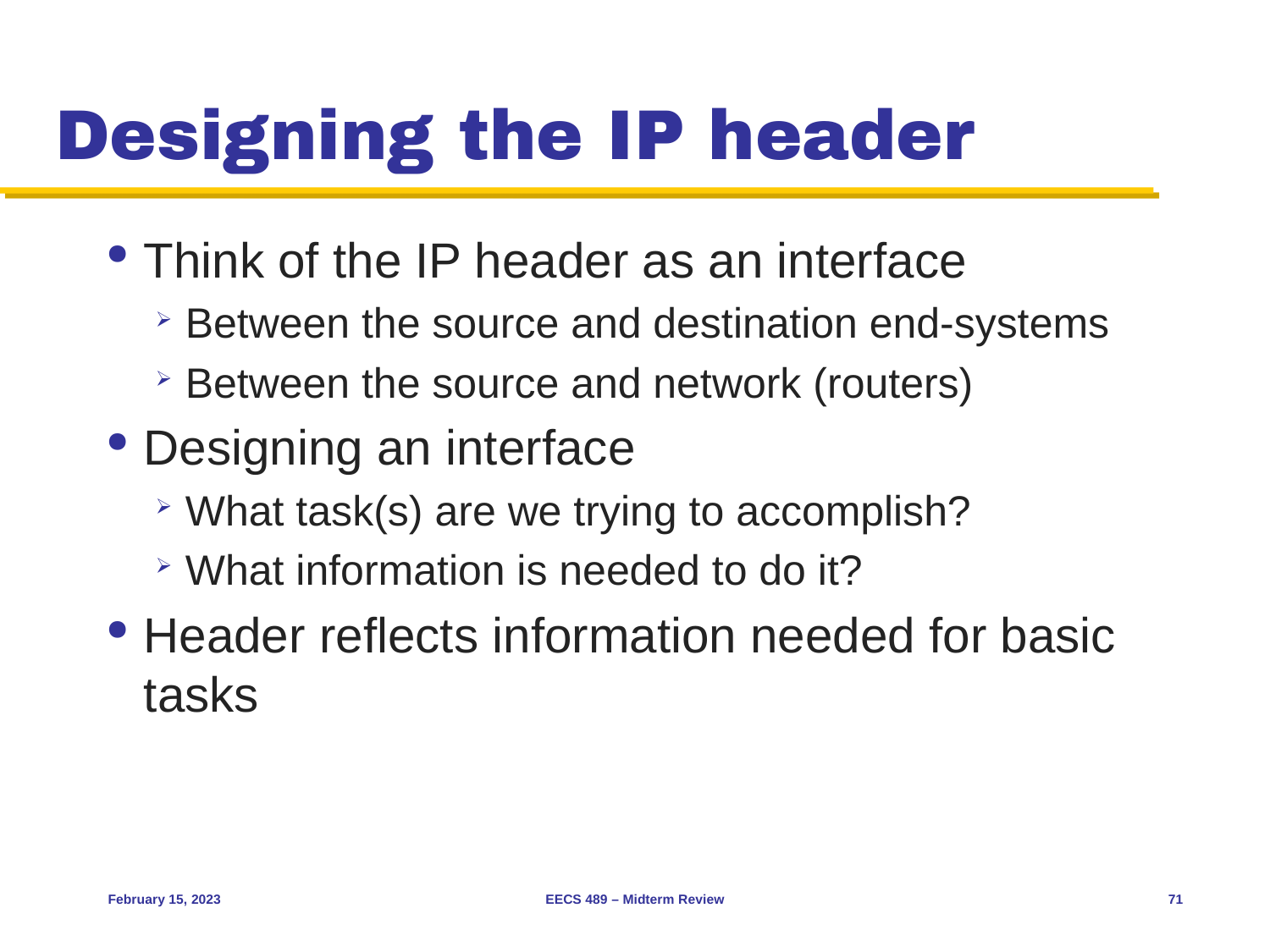

# Designing the IP header
Think of the IP header as an interface
Between the source and destination end-systems
Between the source and network (routers)
Designing an interface
What task(s) are we trying to accomplish?
What information is needed to do it?
Header reflects information needed for basic tasks
February 15, 2023
EECS 489 – Midterm Review
71